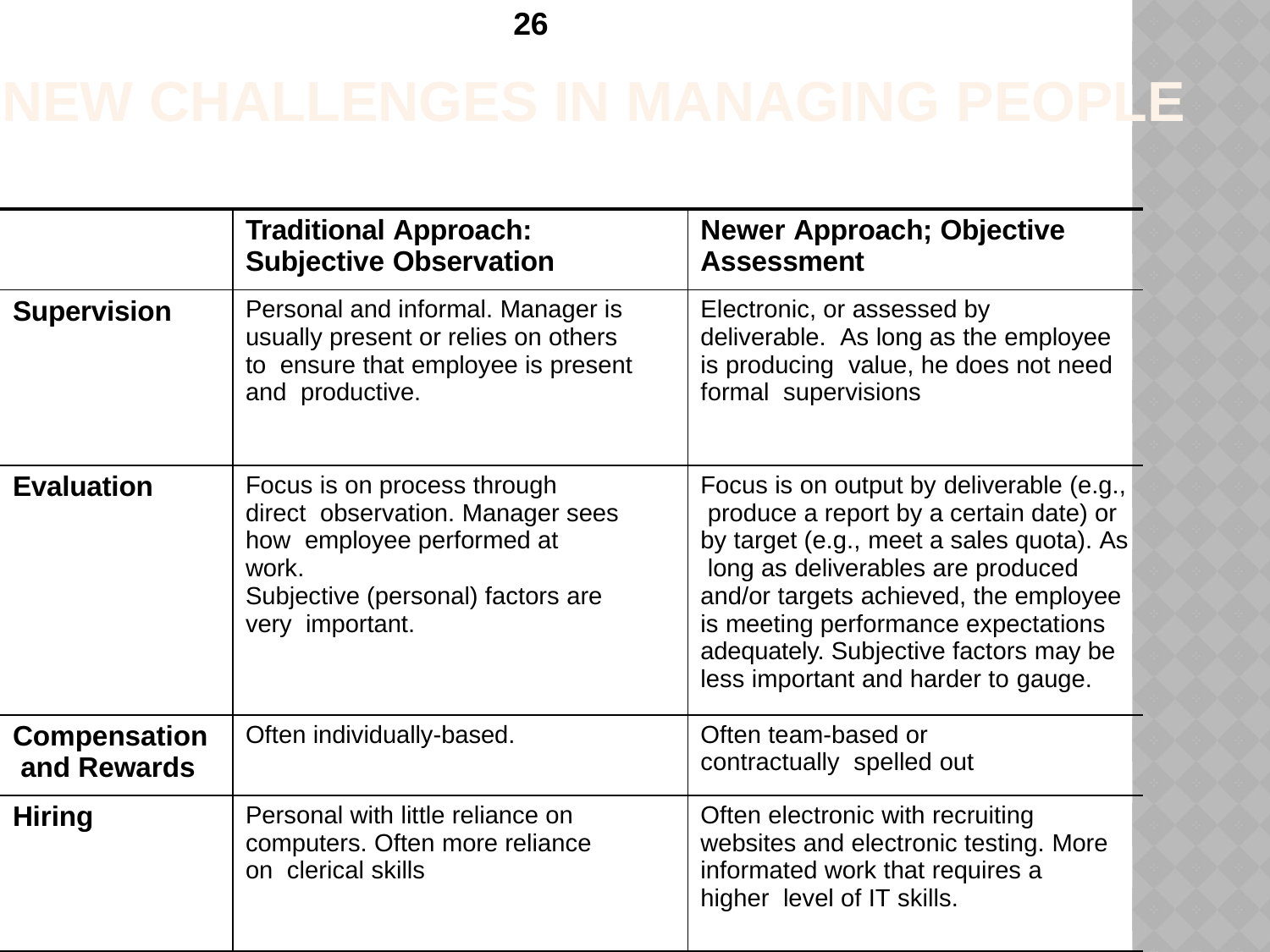

New Challenges in Managing People
|  | Traditional Approach: Subjective Observation | Newer Approach; Objective Assessment |
| --- | --- | --- |
| Supervision | Personal and informal. Manager is usually present or relies on others to ensure that employee is present and productive. | Electronic, or assessed by deliverable. As long as the employee is producing value, he does not need formal supervisions |
| Evaluation | Focus is on process through direct observation. Manager sees how employee performed at work. Subjective (personal) factors are very important. | Focus is on output by deliverable (e.g., produce a report by a certain date) or by target (e.g., meet a sales quota). As long as deliverables are produced and/or targets achieved, the employee is meeting performance expectations adequately. Subjective factors may be less important and harder to gauge. |
| Compensation and Rewards | Often individually-based. | Often team-based or contractually spelled out |
| Hiring | Personal with little reliance on computers. Often more reliance on clerical skills | Often electronic with recruiting websites and electronic testing. More informated work that requires a higher level of IT skills. |